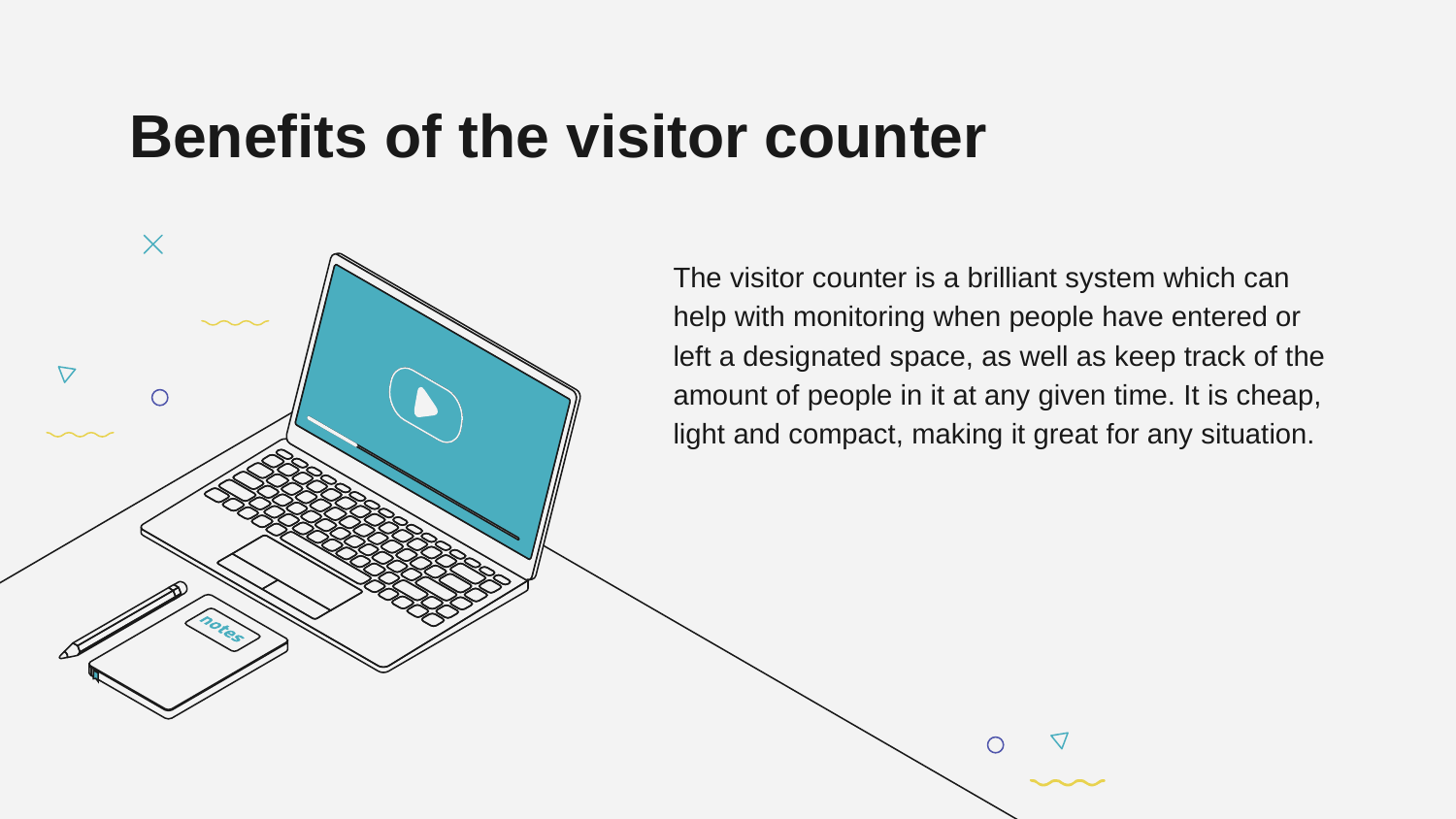

# Benefits of the visitor counter

The visitor counter is a brilliant system which can help with monitoring when people have entered or left a designated space, as well as keep track of the amount of people in it at any given time. It is cheap, light and compact, making it great for any situation.